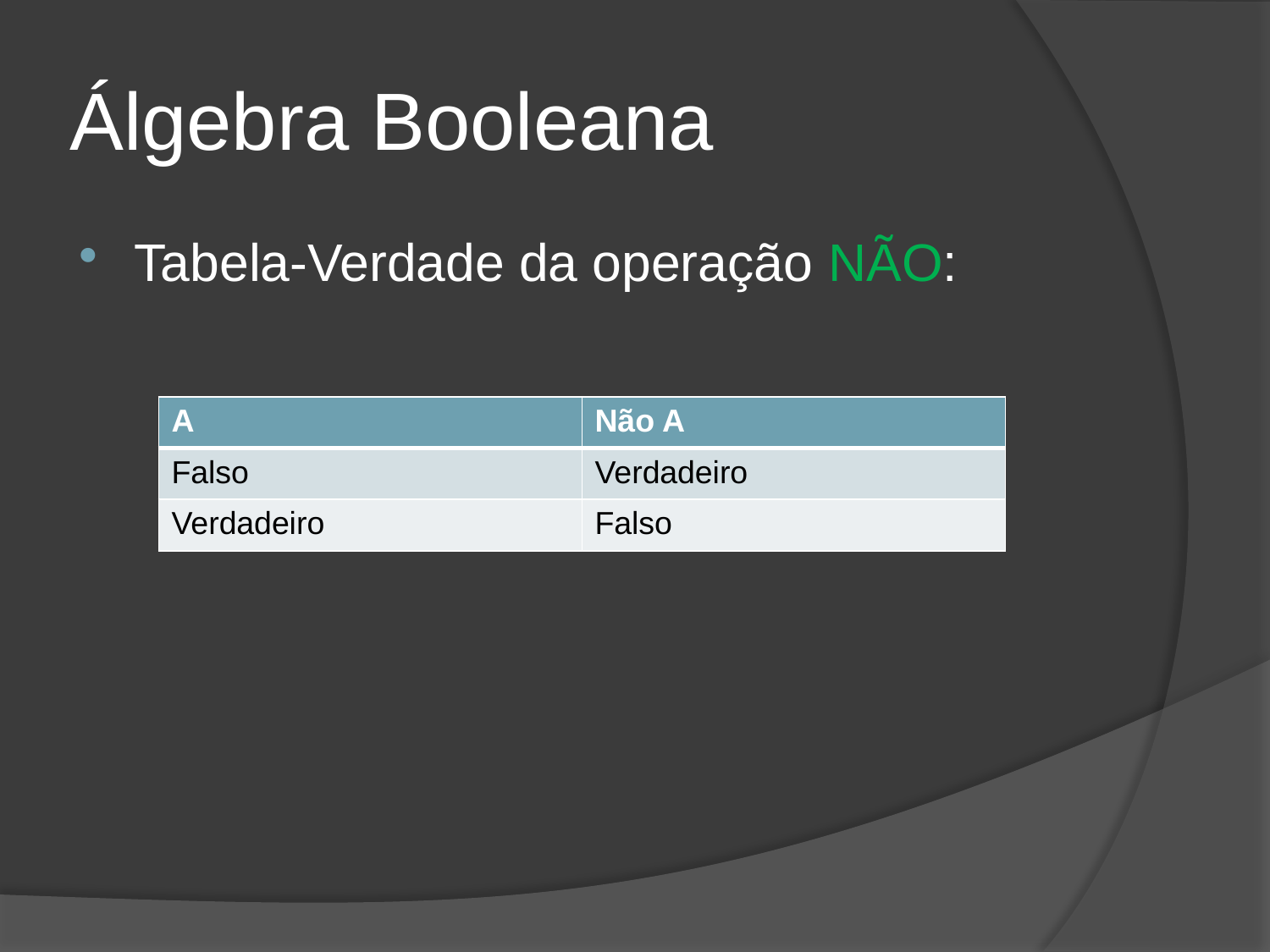

# Álgebra Booleana
Tabela-Verdade da operação NÃO:

| A | Não A |
| --- | --- |
| Falso | Verdadeiro |
| Verdadeiro | Falso |